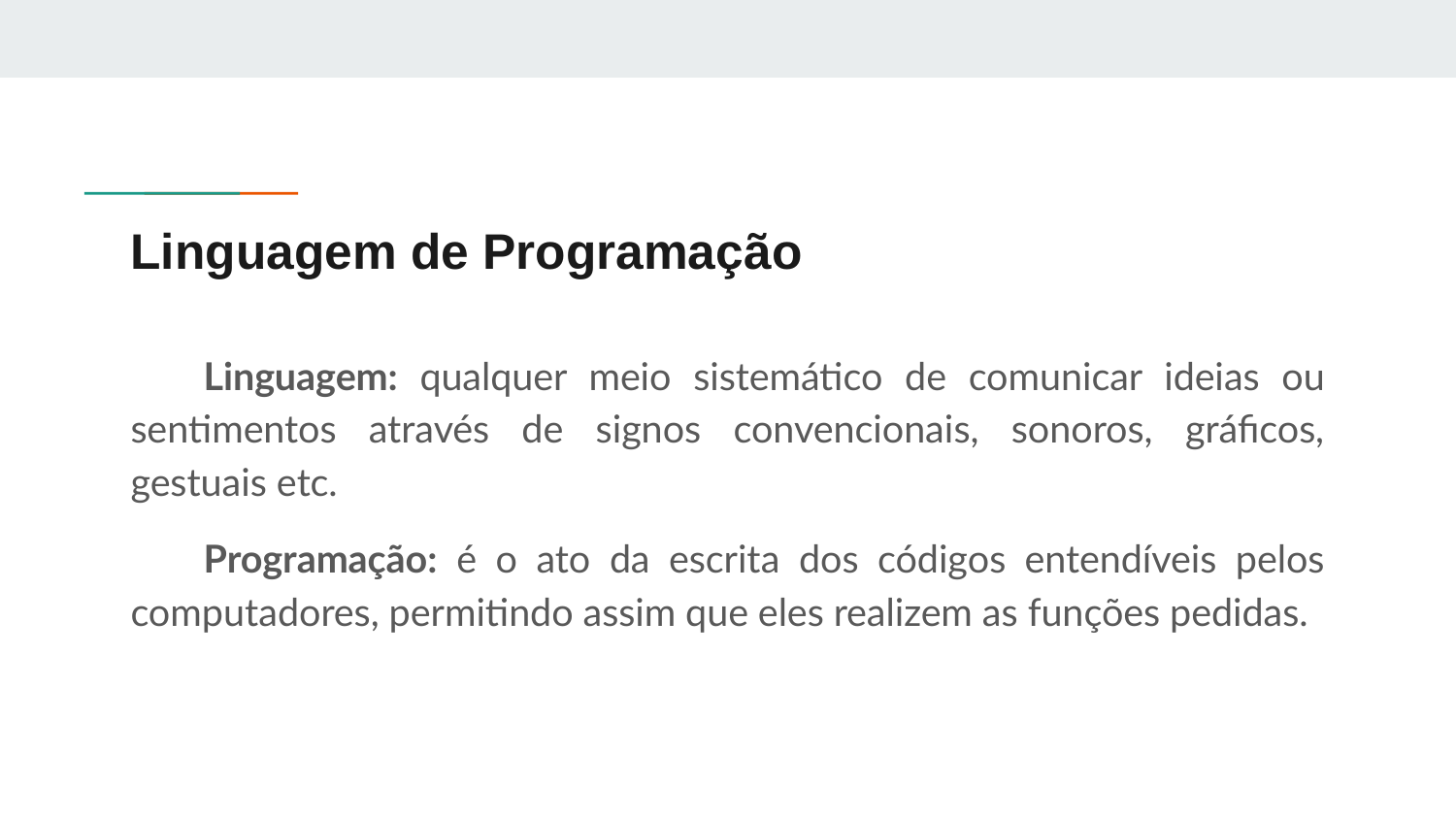

# Linguagem de Programação
Linguagem: qualquer meio sistemático de comunicar ideias ou sentimentos através de signos convencionais, sonoros, gráficos, gestuais etc.
Programação: é o ato da escrita dos códigos entendíveis pelos computadores, permitindo assim que eles realizem as funções pedidas.